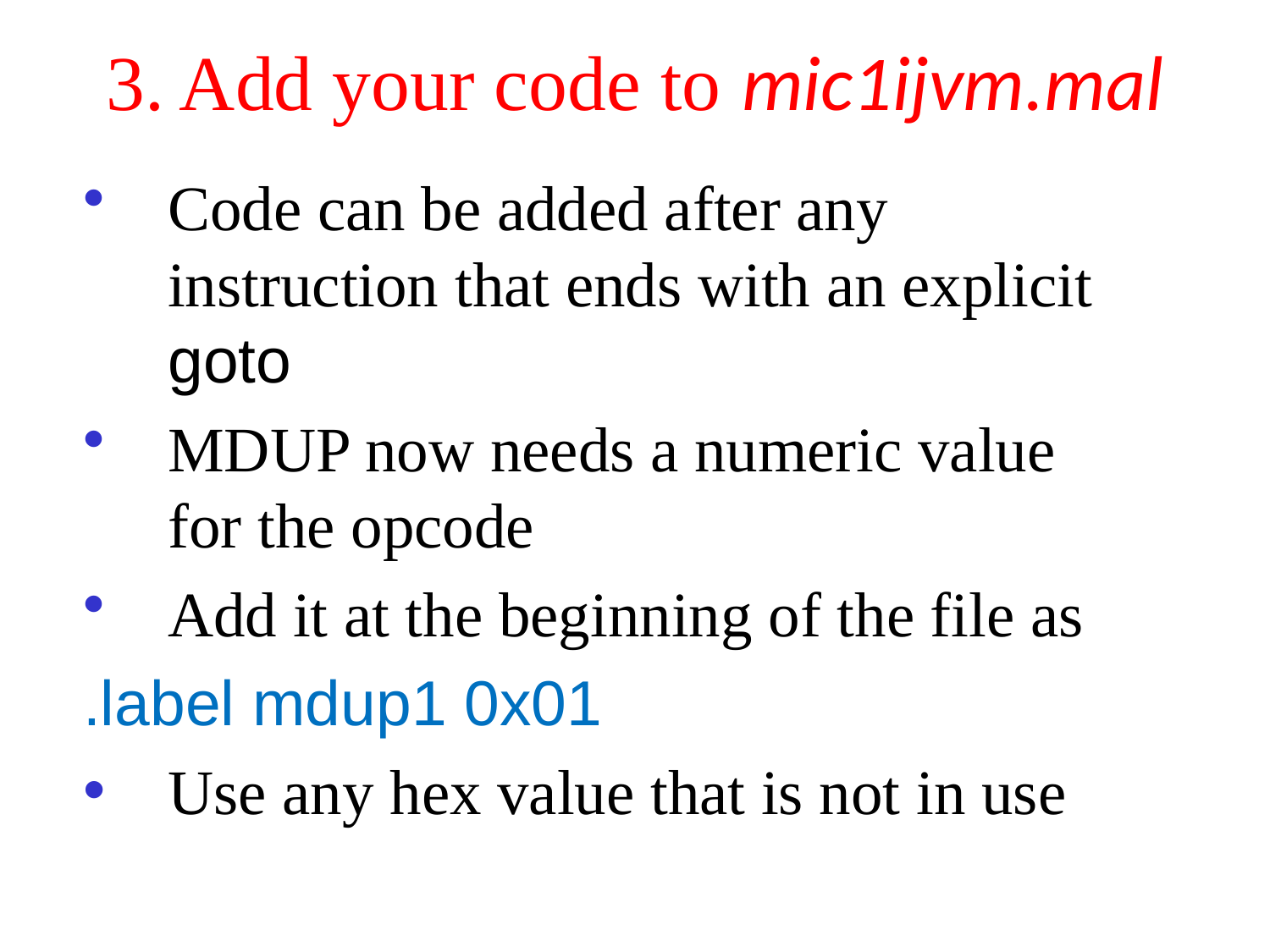

# 3. Add your code to mic1ijvm.mal
Code can be added after any instruction that ends with an explicit goto
MDUP now needs a numeric value for the opcode
Add it at the beginning of the file as
.label mdup1 0x01
Use any hex value that is not in use